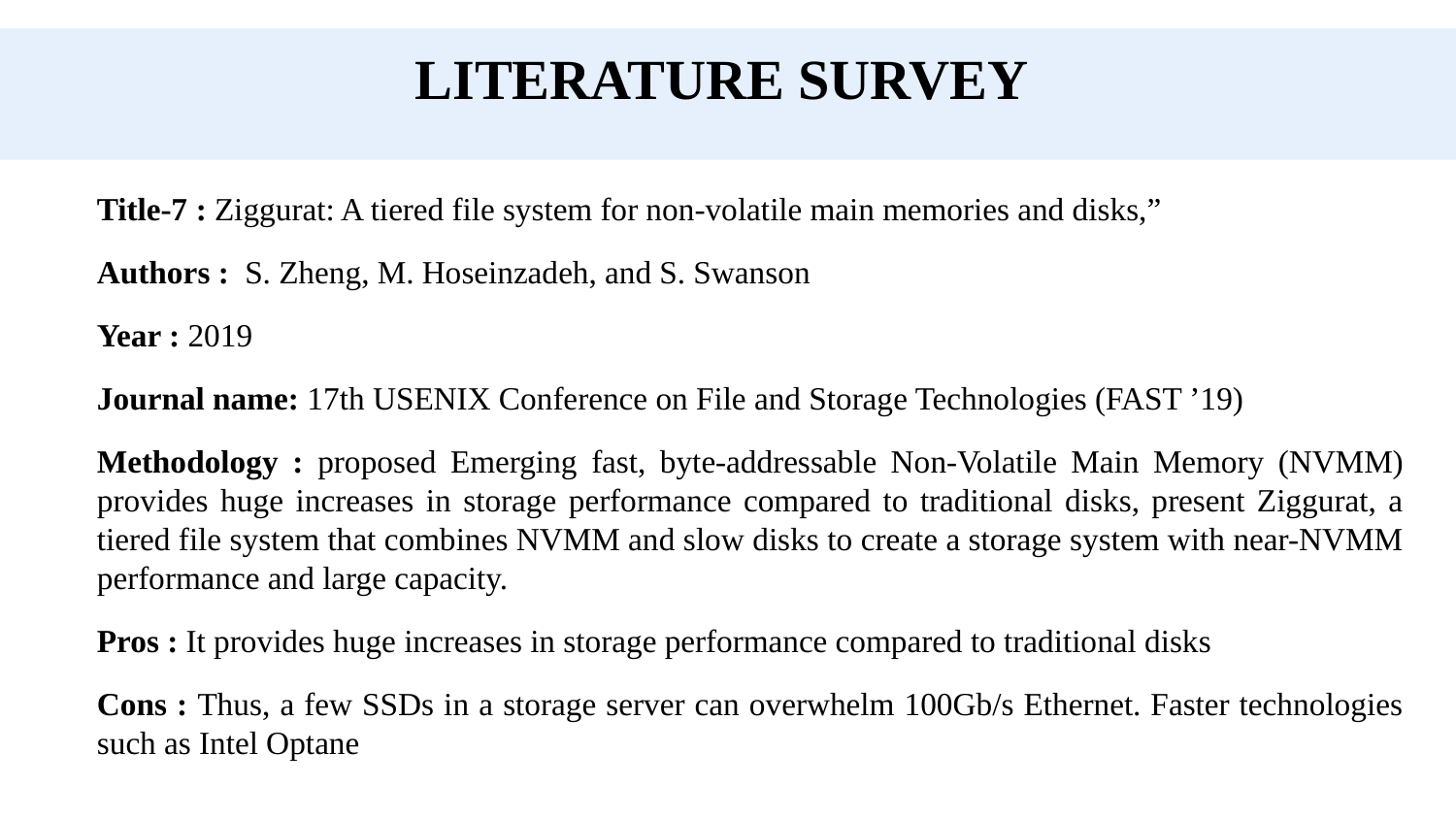

LITERATURE SURVEY
Title-7 : Ziggurat: A tiered file system for non-volatile main memories and disks,”
Authors :  S. Zheng, M. Hoseinzadeh, and S. Swanson
Year : 2019
Journal name: 17th USENIX Conference on File and Storage Technologies (FAST ’19)
Methodology : proposed Emerging fast, byte-addressable Non-Volatile Main Memory (NVMM) provides huge increases in storage performance compared to traditional disks, present Ziggurat, a tiered file system that combines NVMM and slow disks to create a storage system with near-NVMM performance and large capacity.
Pros : It provides huge increases in storage performance compared to traditional disks
Cons : Thus, a few SSDs in a storage server can overwhelm 100Gb/s Ethernet. Faster technologies such as Intel Optane